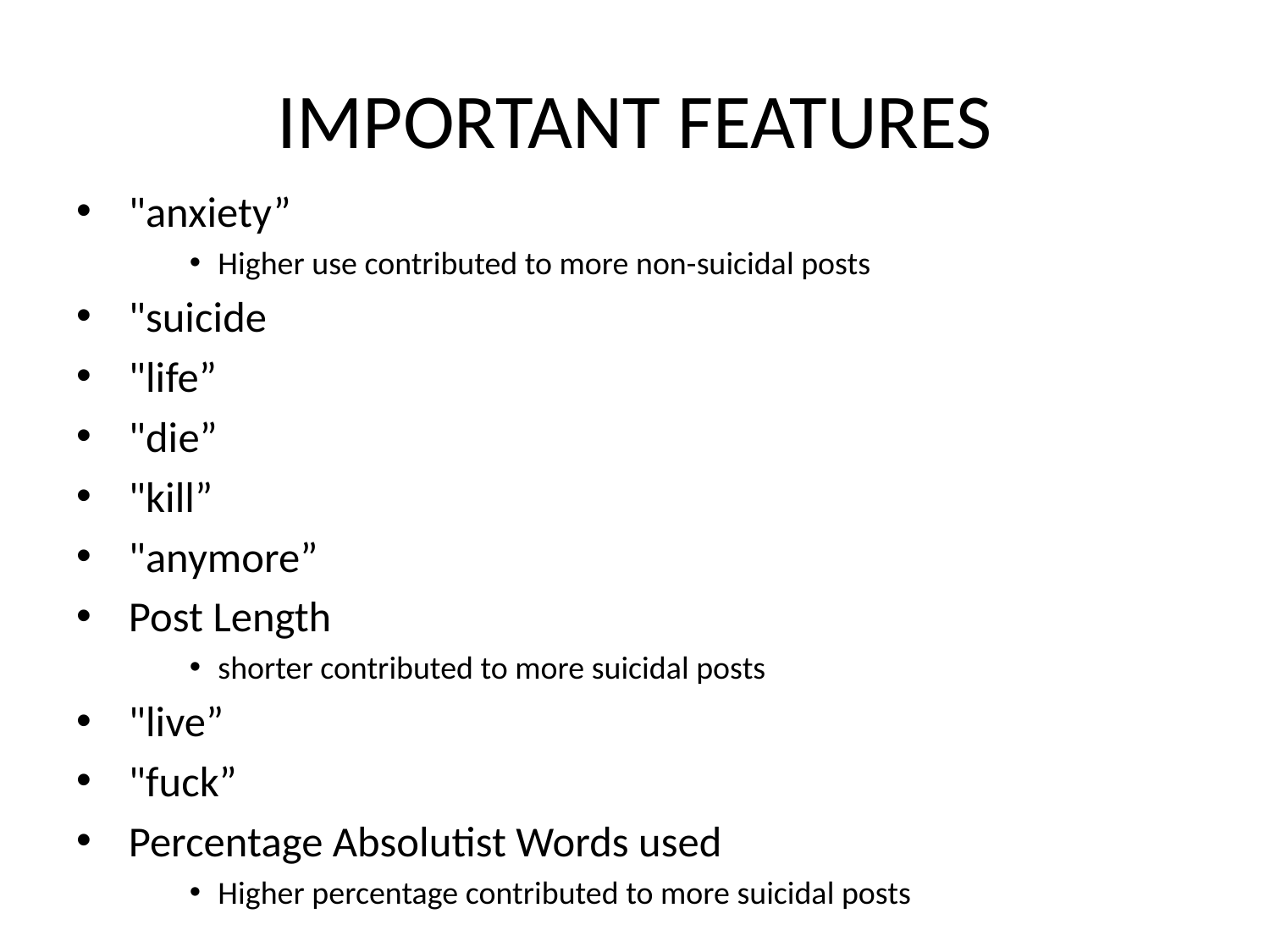

# IMPORTANT FEATURES
 "anxiety”
Higher use contributed to more non-suicidal posts
 "suicide
 "life”
 "die”
 "kill”
 "anymore”
 Post Length
shorter contributed to more suicidal posts
 "live”
 "fuck”
 Percentage Absolutist Words used
Higher percentage contributed to more suicidal posts